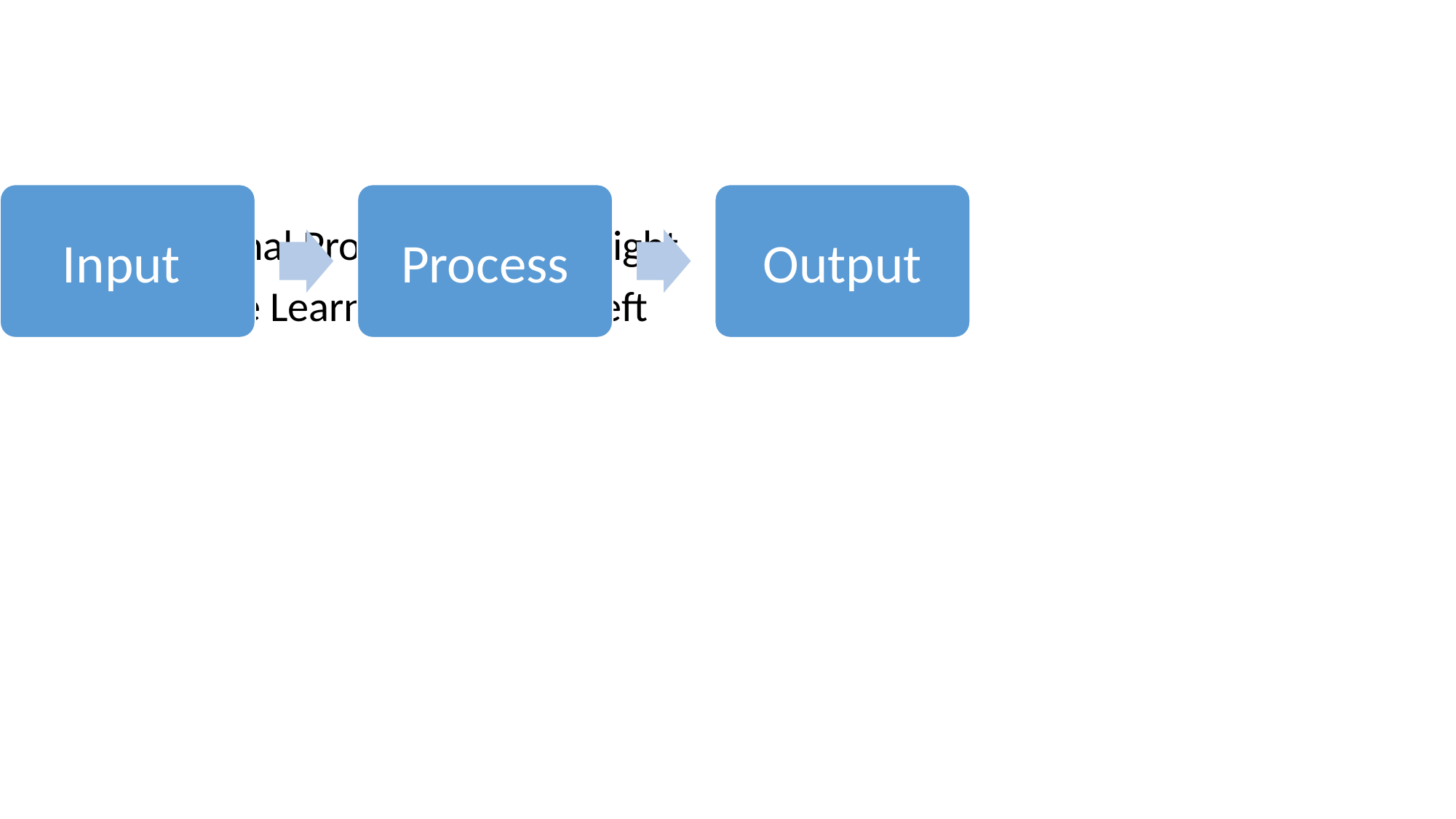

#
Traditional Program: Left to Right
Machine Learning: Right to Left
Input
Process
Output